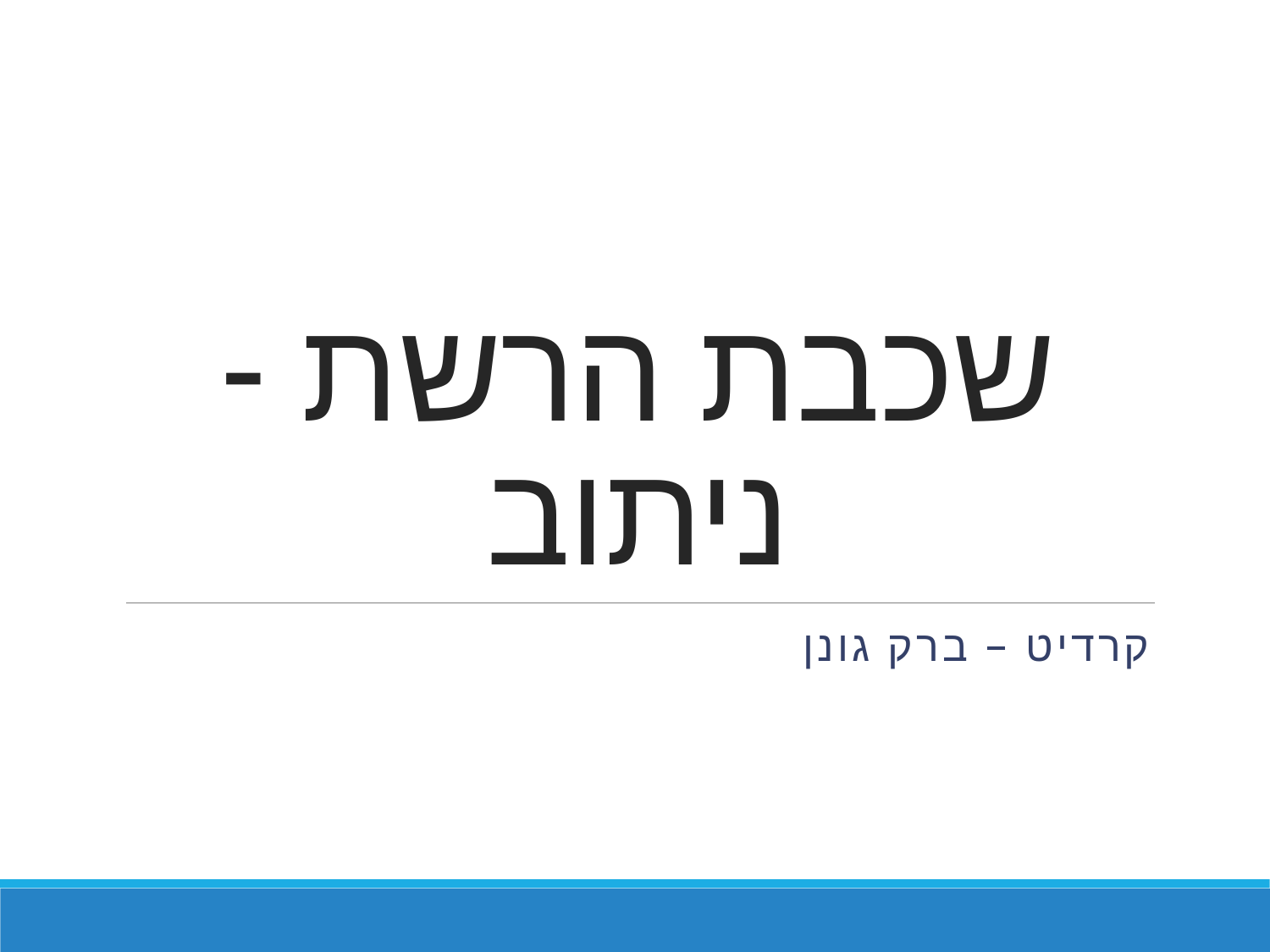

# שכבת הרשת - ניתוב
קרדיט – ברק גונן